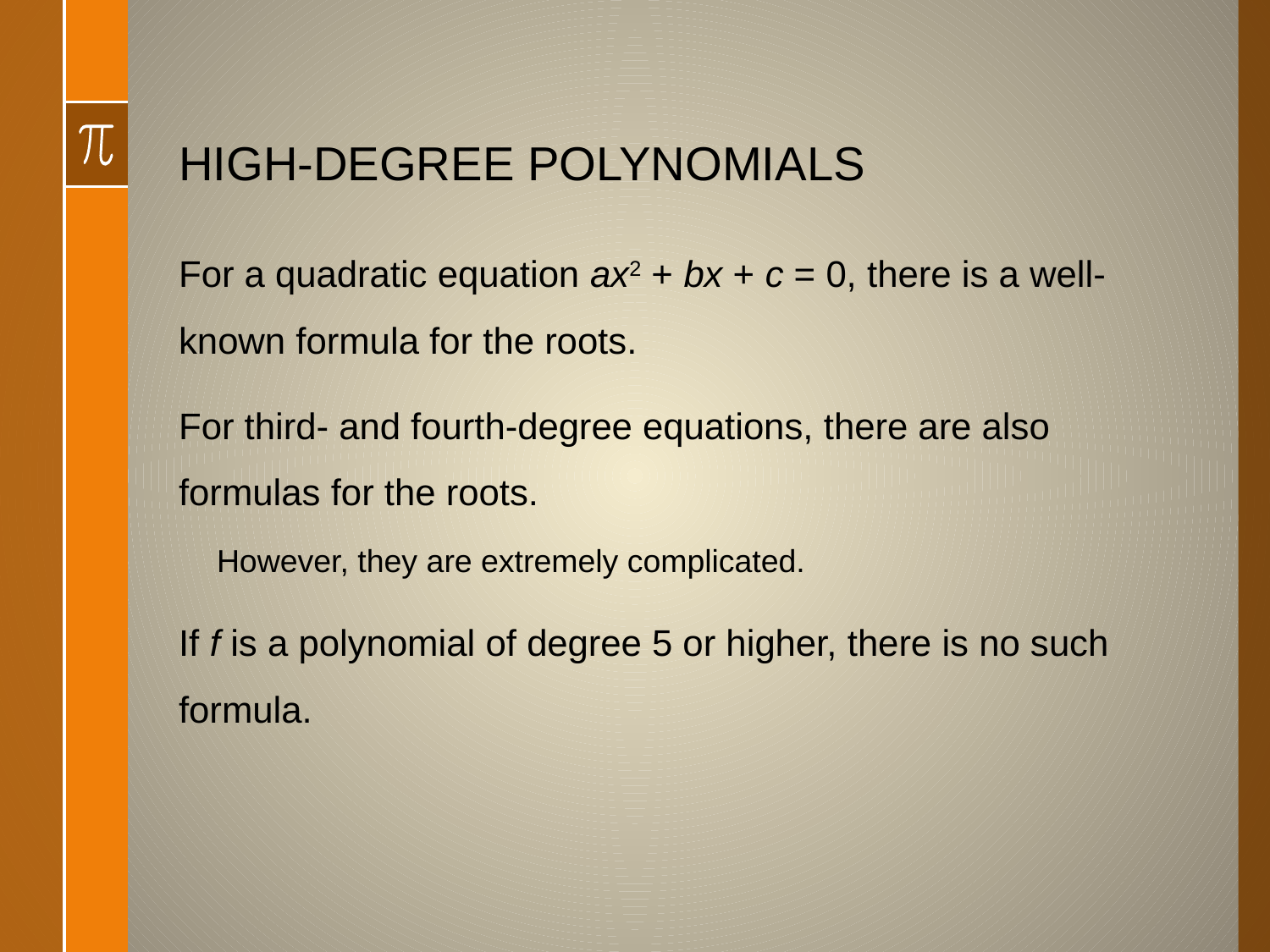

# HIGH-DEGREE POLYNOMIALS
For a quadratic equation ax2 + bx + c = 0, there is a well-known formula for the roots.
For third- and fourth-degree equations, there are also formulas for the roots.
However, they are extremely complicated.
If f is a polynomial of degree 5 or higher, there is no such formula.